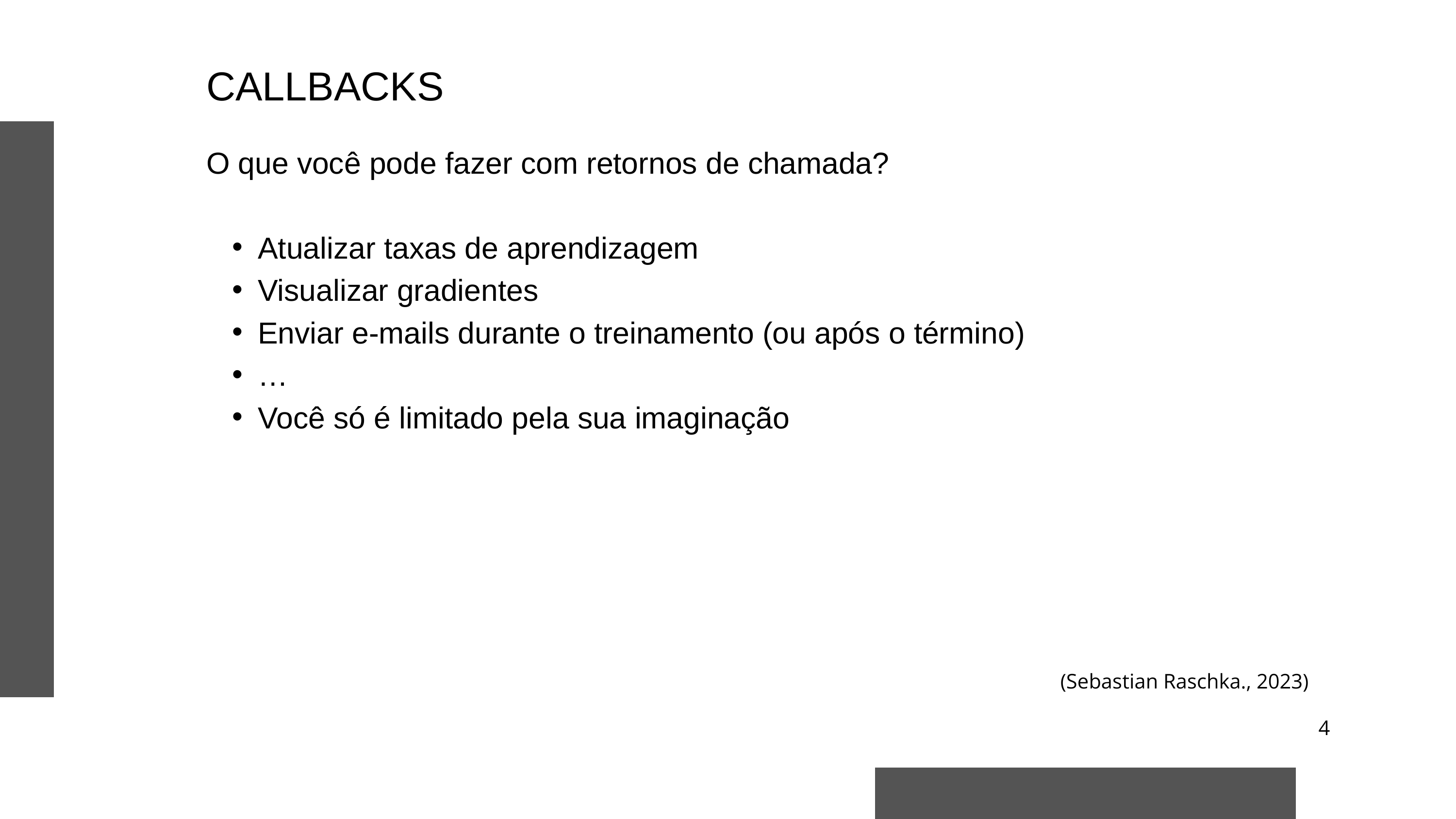

CALLBACKS

O que você pode fazer com retornos de chamada?

Atualizar taxas de aprendizagem
Visualizar gradientes
Enviar e-mails durante o treinamento (ou após o término)
…
Você só é limitado pela sua imaginação

(Sebastian Raschka., 2023)
4